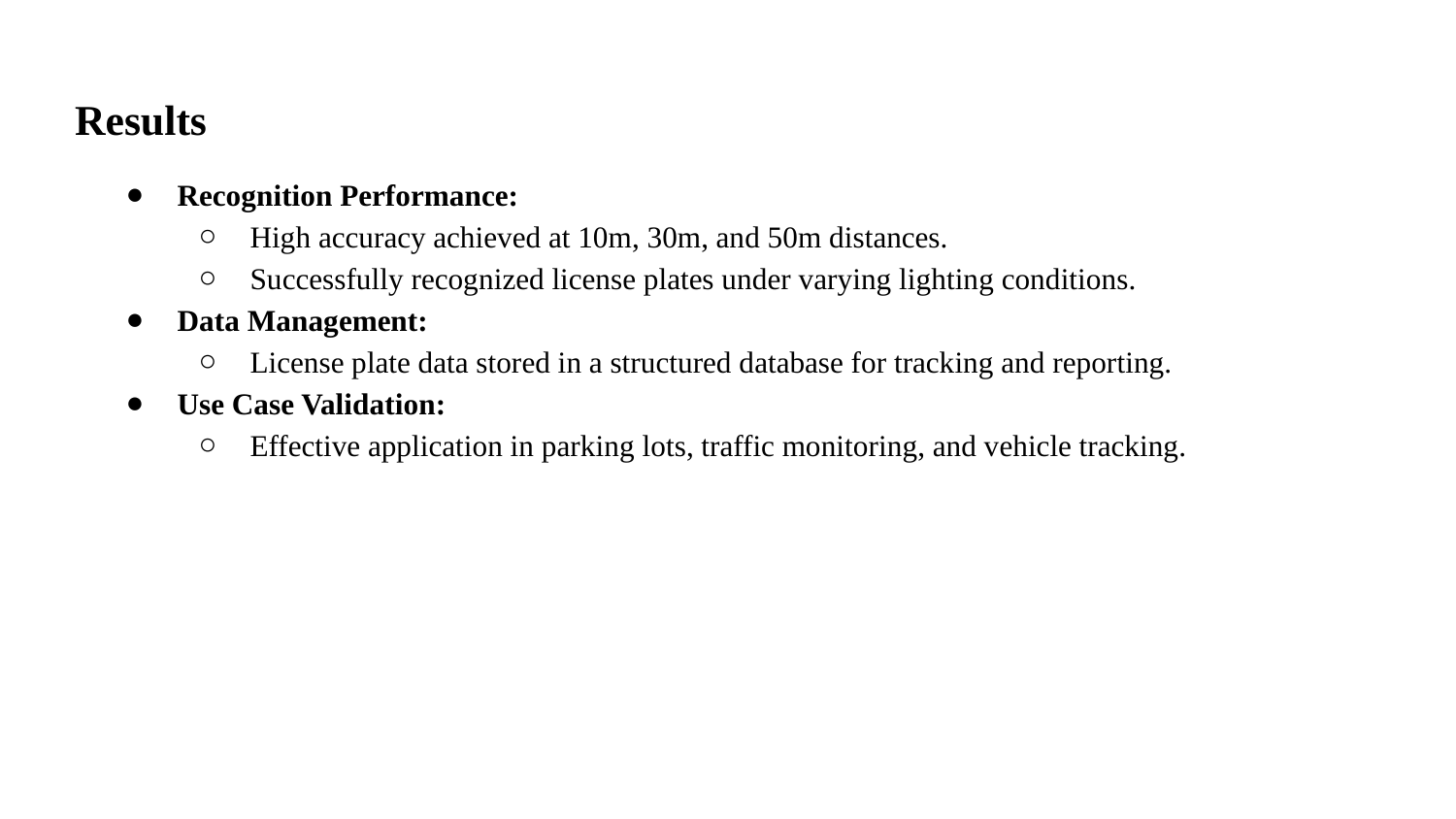

# Results

Recognition Performance:
High accuracy achieved at 10m, 30m, and 50m distances.
Successfully recognized license plates under varying lighting conditions.
Data Management:
License plate data stored in a structured database for tracking and reporting.
Use Case Validation:
Effective application in parking lots, traffic monitoring, and vehicle tracking.